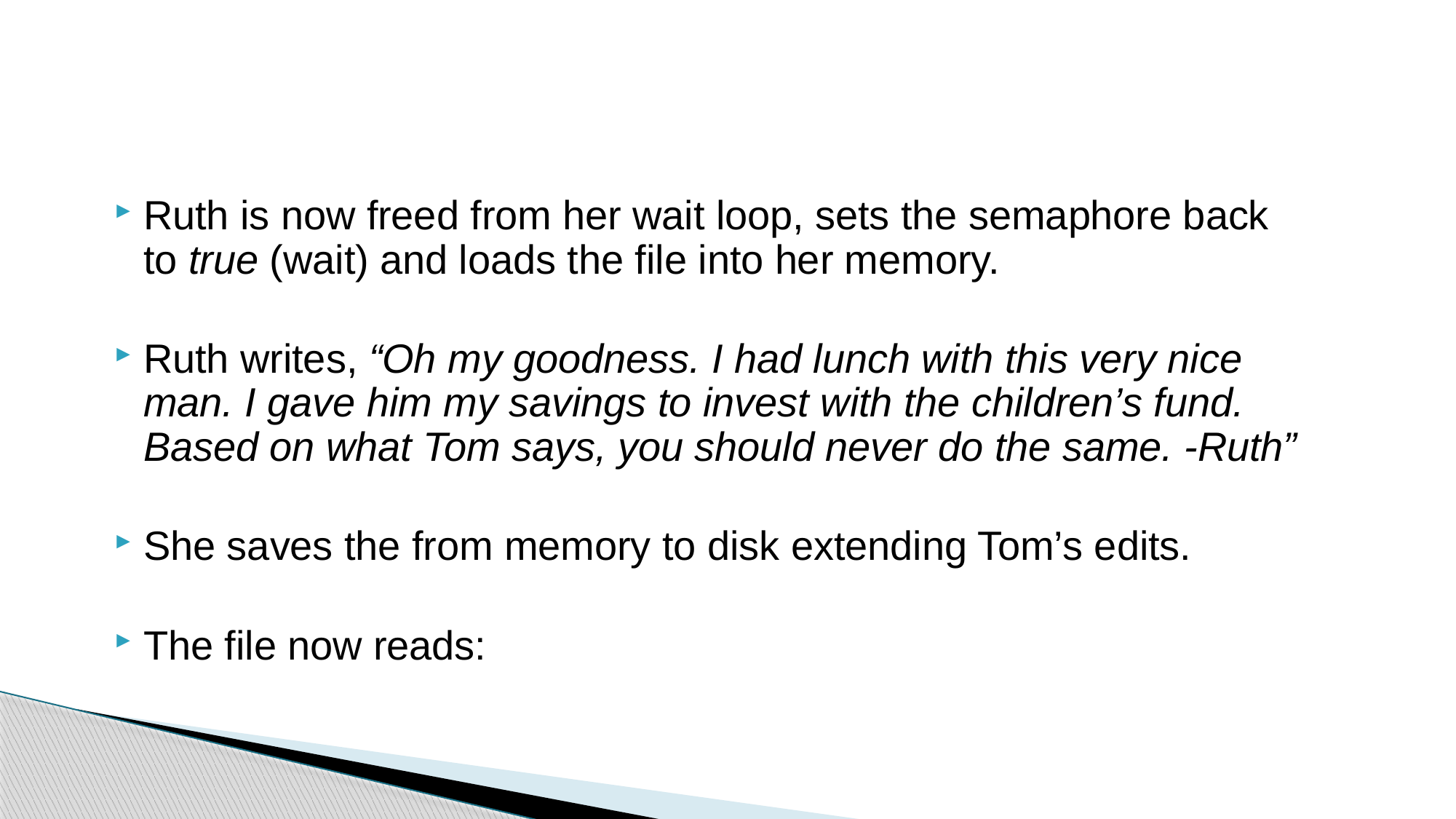

#

Ruth is now freed from her wait loop, sets the semaphore back to true (wait) and loads the file into her memory.

Ruth writes, “Oh my goodness. I had lunch with this very nice man. I gave him my savings to invest with the children’s fund. Based on what Tom says, you should never do the same. -Ruth”

She saves the from memory to disk extending Tom’s edits.

The file now reads: